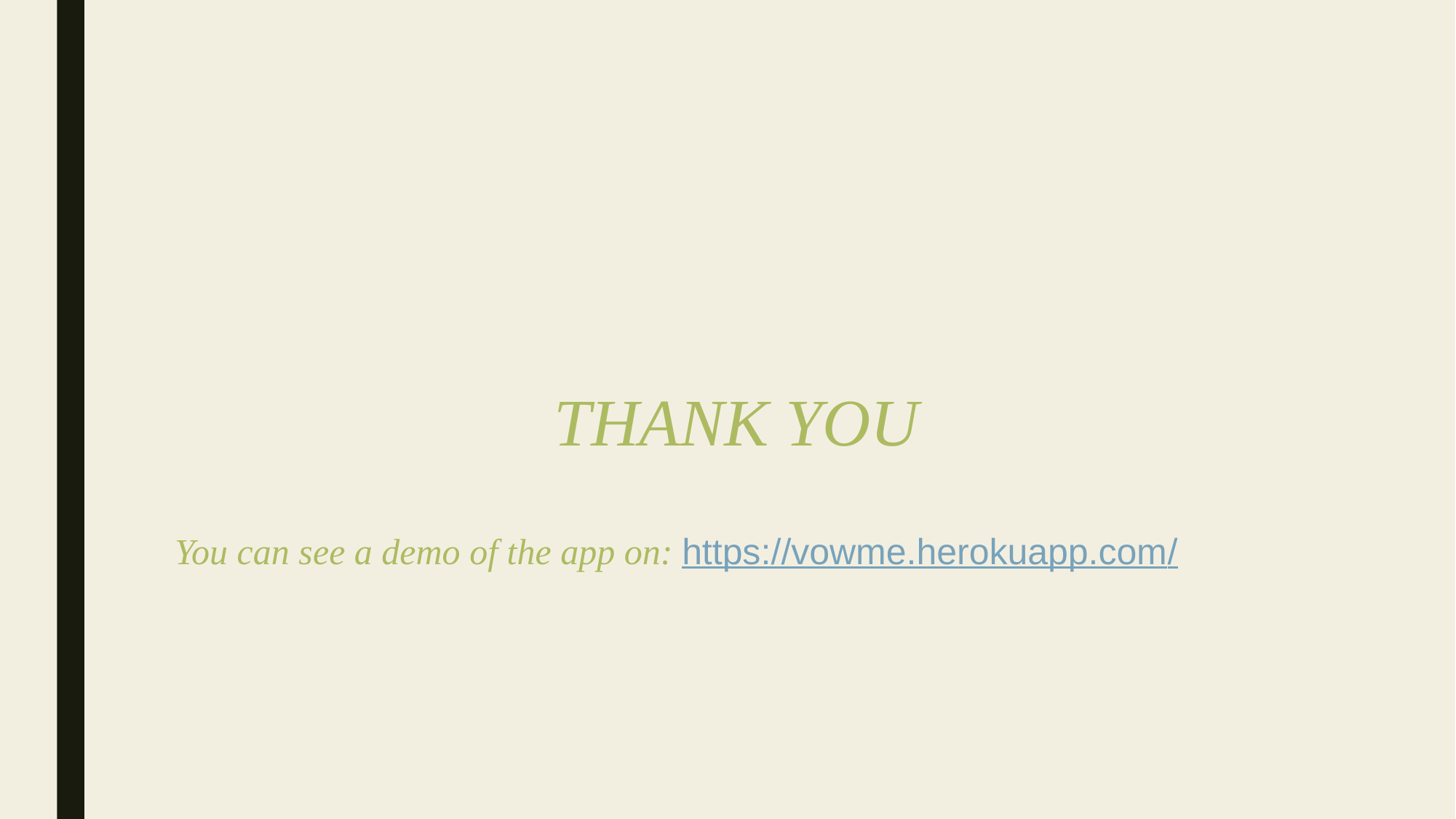

#

THANK YOU

You can see a demo of the app on: https://vowme.herokuapp.com/